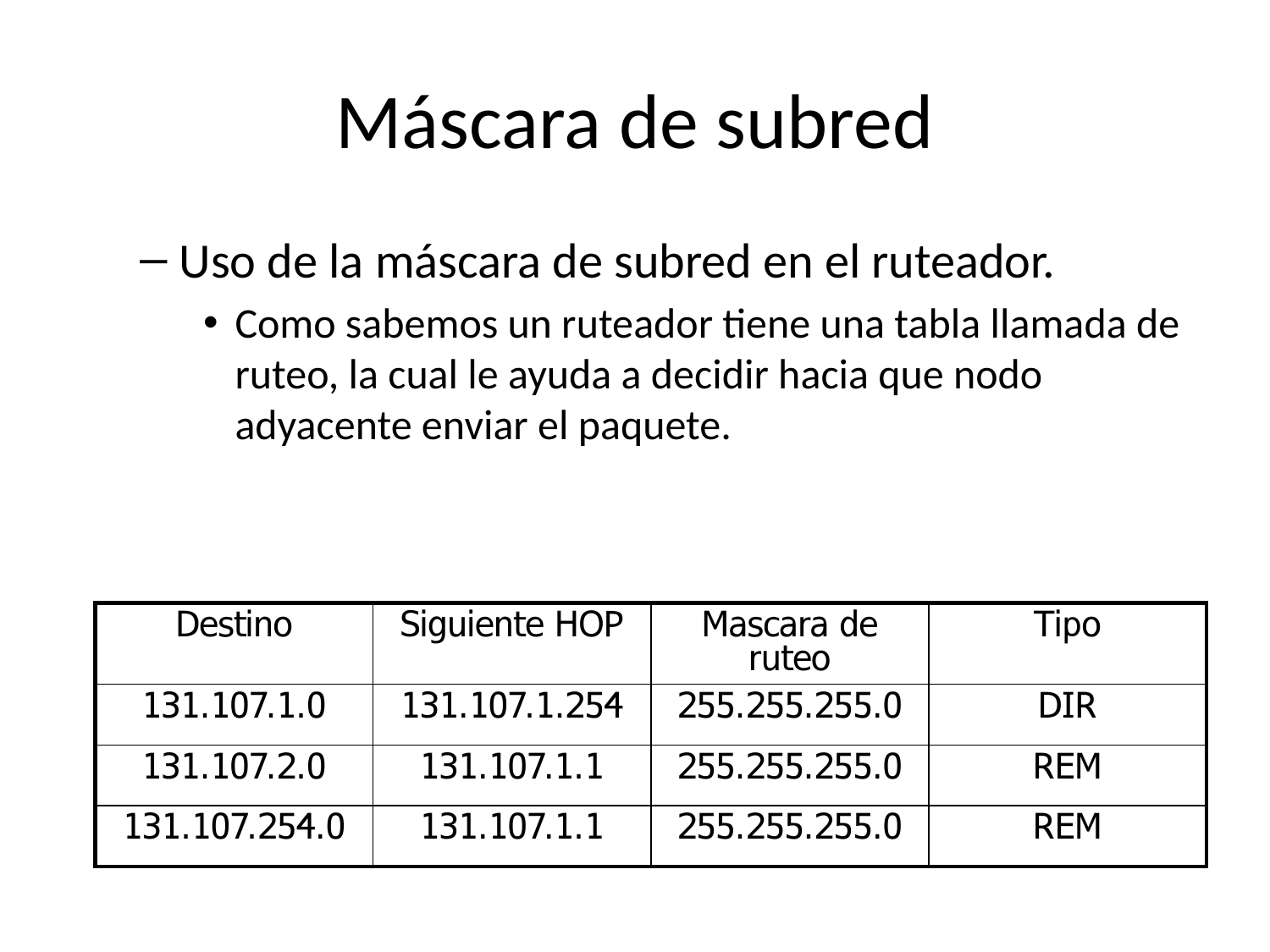

# Máscara de subred
Uso de la máscara de subred en el ruteador.
Como sabemos un ruteador tiene una tabla llamada de ruteo, la cual le ayuda a decidir hacia que nodo adyacente enviar el paquete.

| Destino | Siguiente HOP | Mascara de ruteo | Tipo |
| --- | --- | --- | --- |
| 131.107.1.0 | 131.107.1.254 | 255.255.255.0 | DIR |
| 131.107.2.0 | 131.107.1.1 | 255.255.255.0 | REM |
| 131.107.254.0 | 131.107.1.1 | 255.255.255.0 | REM |